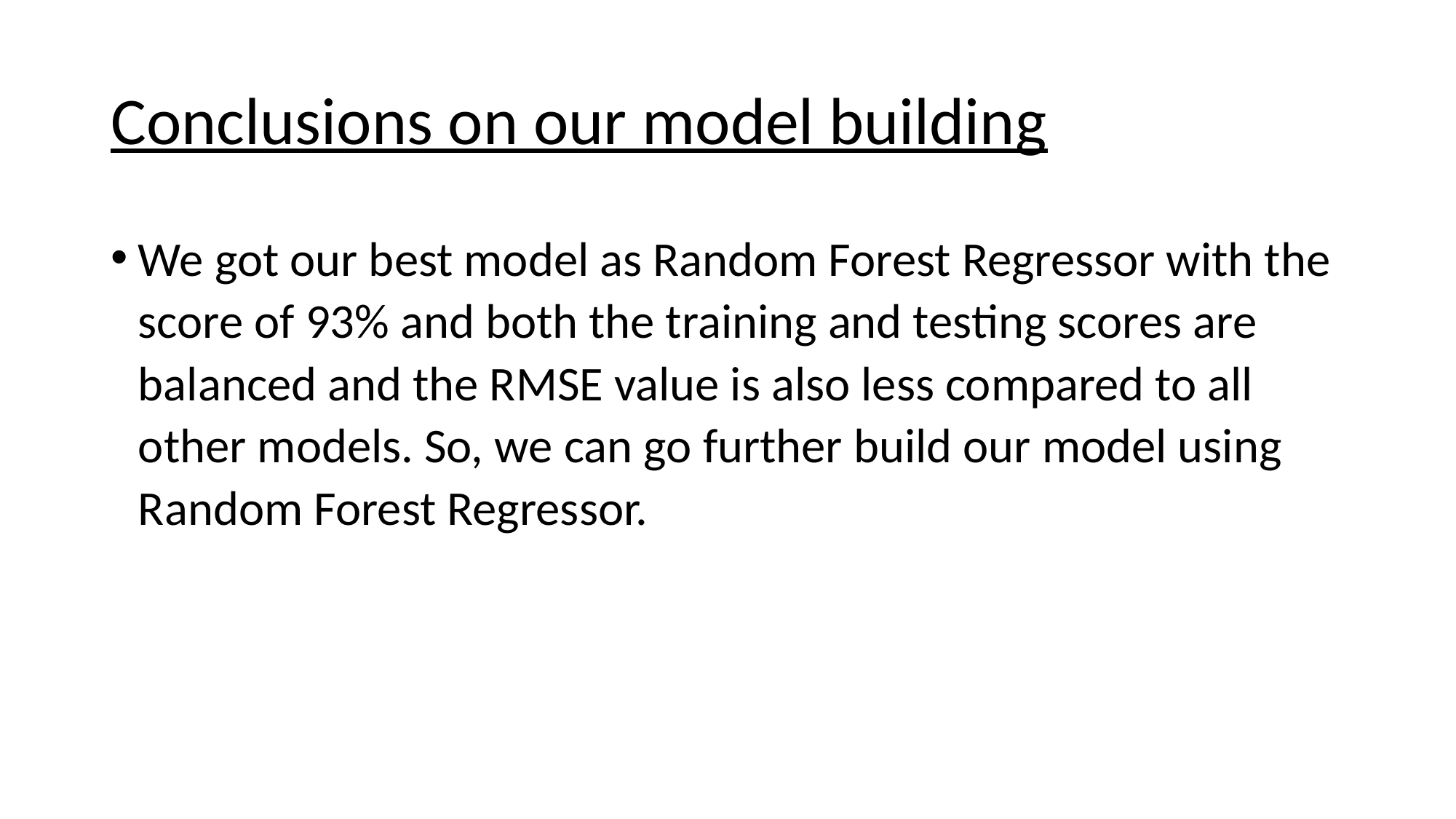

# Conclusions on our model building
We got our best model as Random Forest Regressor with the score of 93% and both the training and testing scores are balanced and the RMSE value is also less compared to all other models. So, we can go further build our model using Random Forest Regressor.